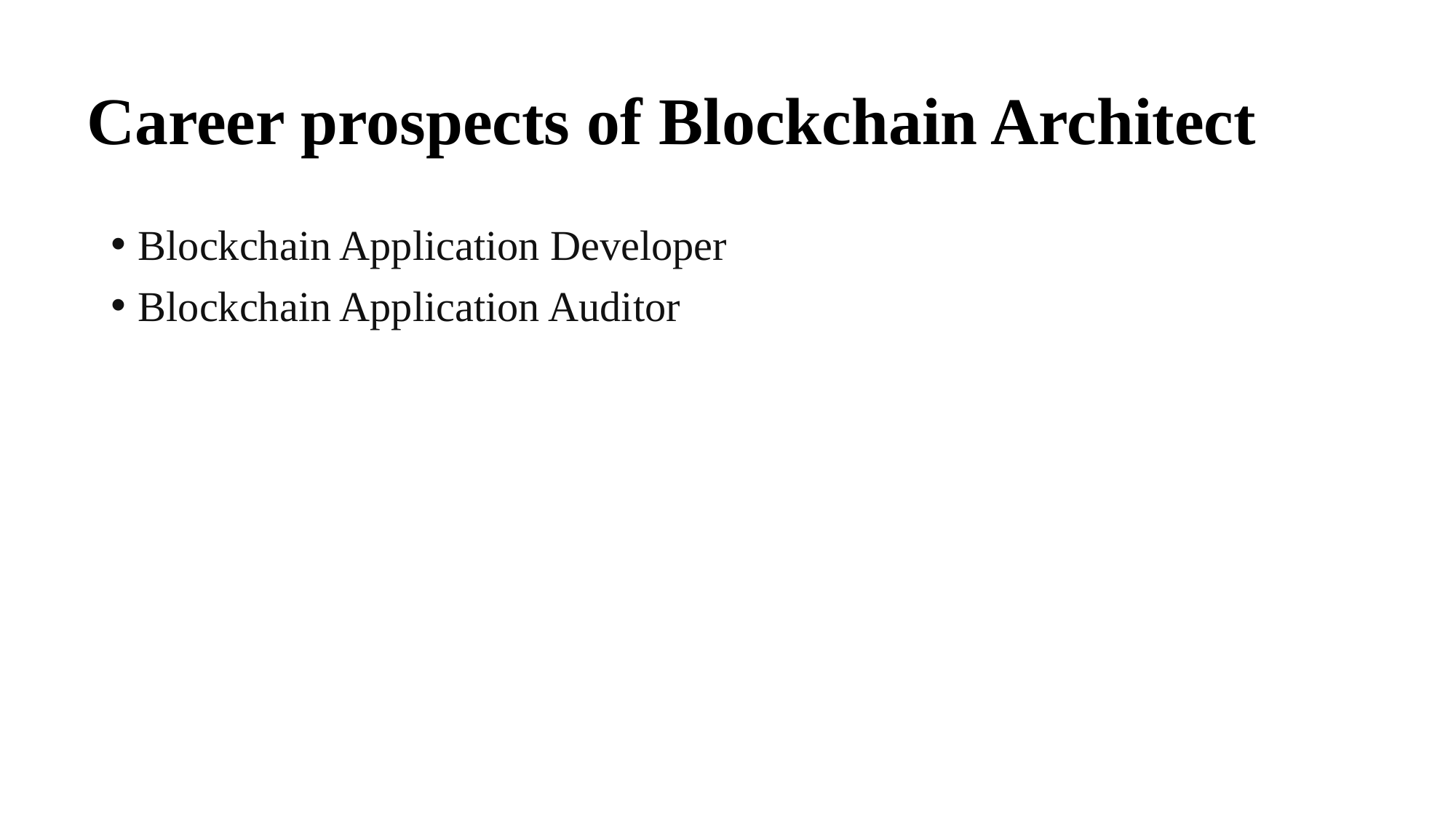

# Career prospects of Blockchain Architect
Blockchain Application Developer
Blockchain Application Auditor